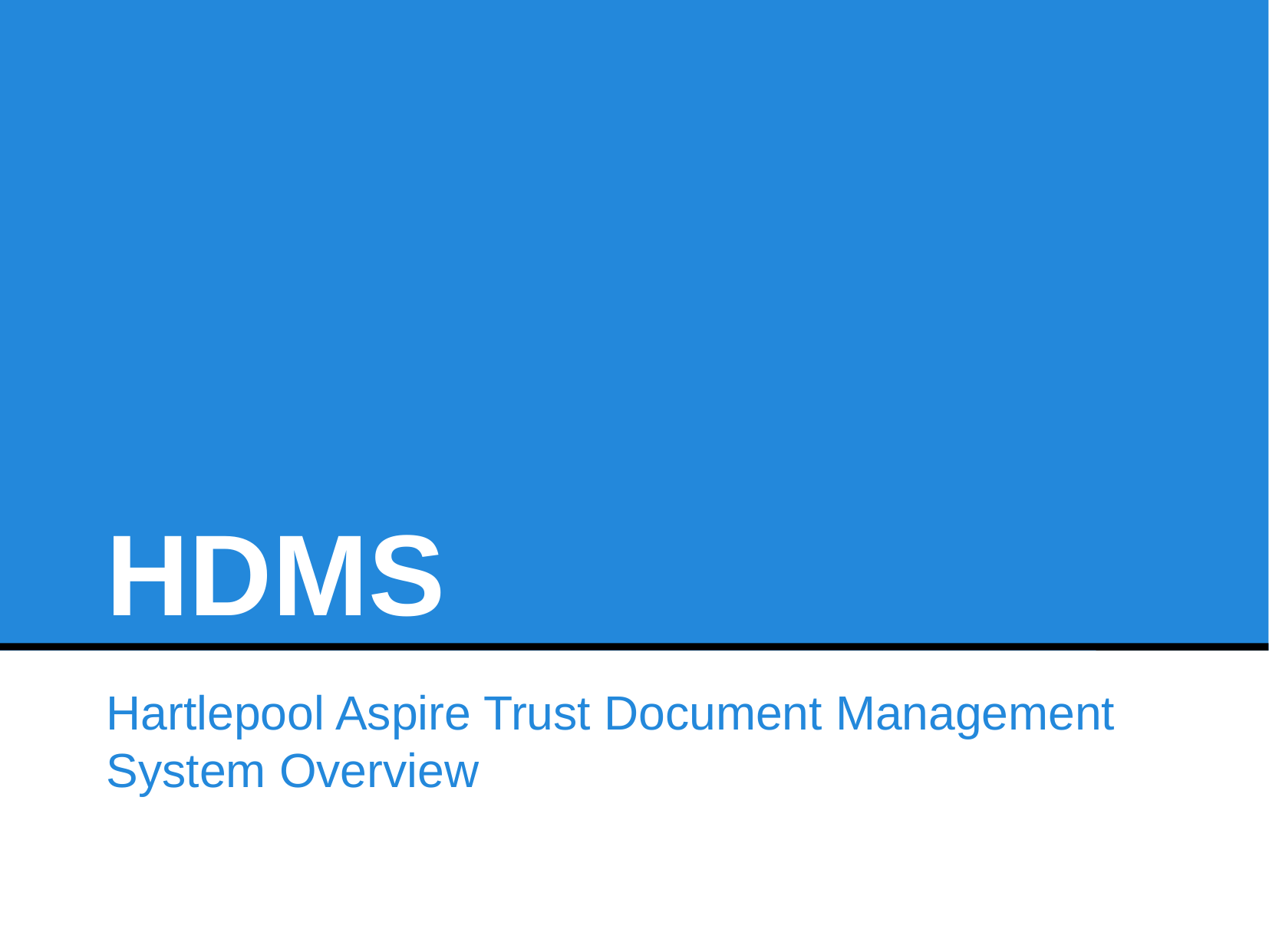

HDMS
Hartlepool Aspire Trust Document Management System Overview